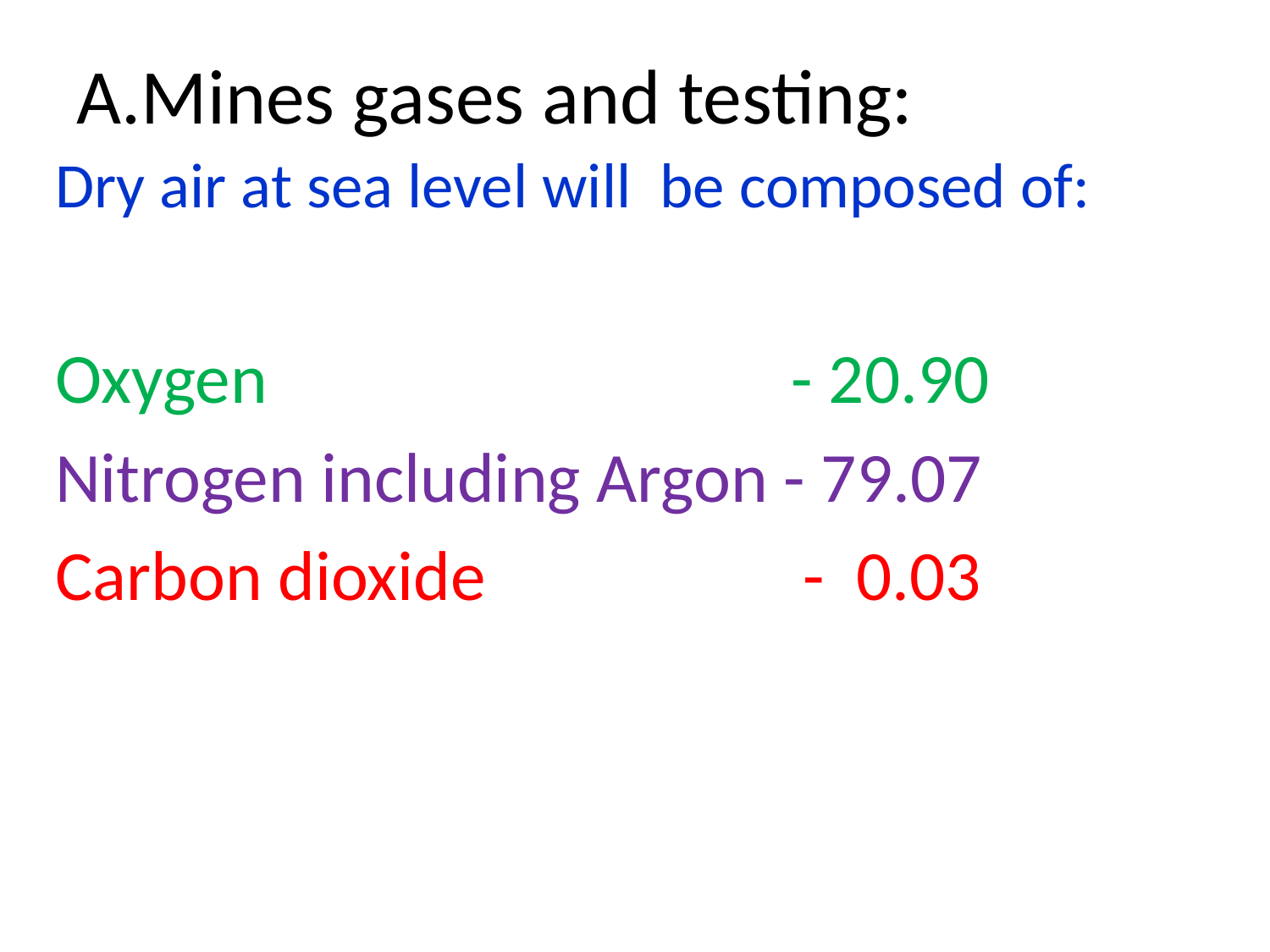

# A.Mines gases and testing:
Dry air at sea level will  be composed of:

Oxygen                                 - 20.90
Nitrogen including Argon - 79.07
Carbon dioxide                    -  0.03